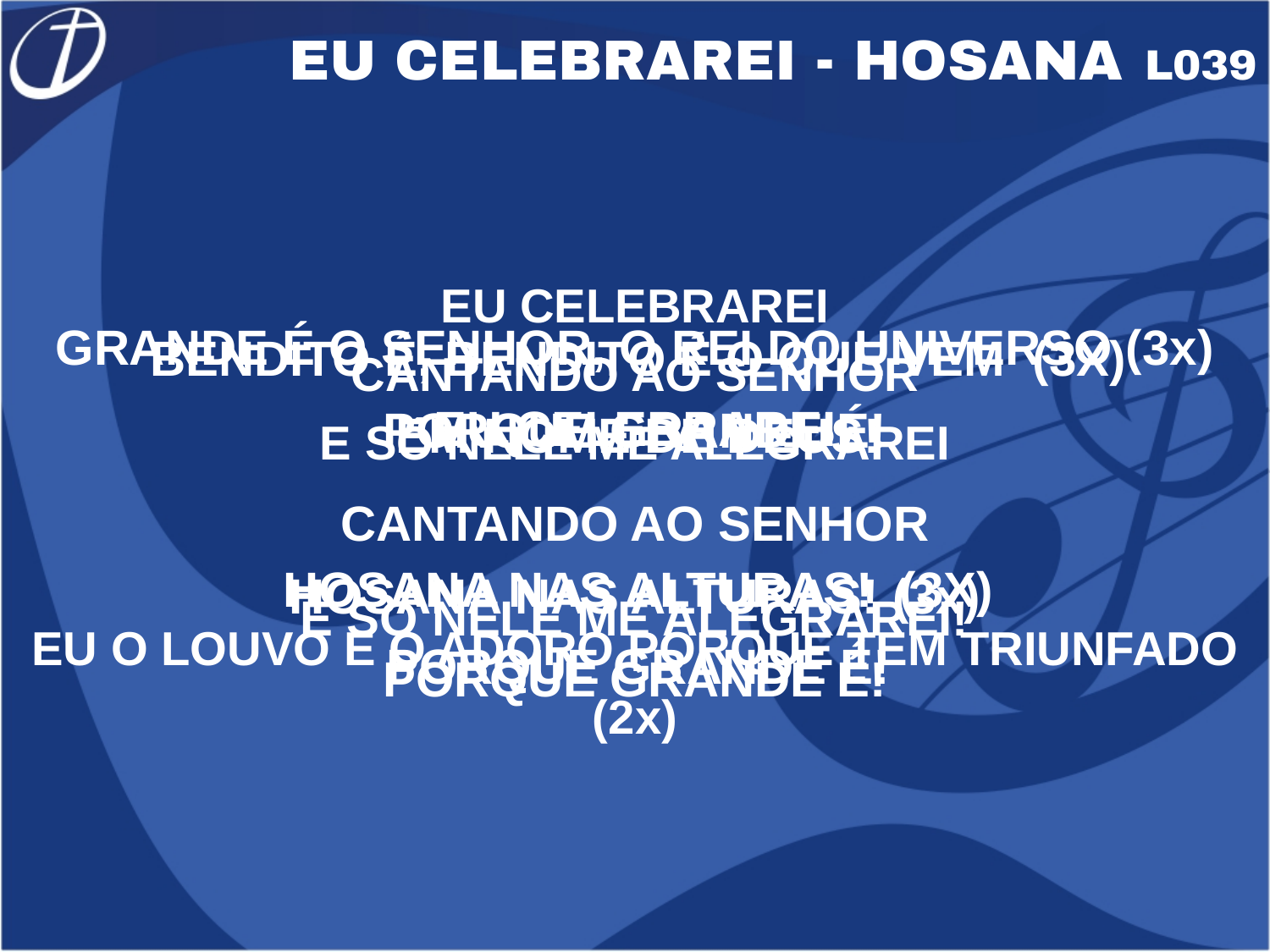

EU CELEBRAREI - HOSANA L039
EU CELEBRAREI
CANTANDO AO SENHOR
E SÓ NELE ME ALEGRAREI

EU O LOUVO E O ADORO PORQUE TEM TRIUNFADO (2x)
GRANDE É O SENHOR, O REI DO UNIVERSO (3x)
PORQUE GRANDE É!

HOSANA NAS ALTURAS! (3x)
PORQUE GRANDE É!
BENDITO É, BENDITO É O QUE VEM  (3X)
EM NOME DE DEUS!

HOSANA NAS ALTURAS!  (3X)
PORQUE GRANDE É!
EU CELEBRAREI
CANTANDO AO SENHOR
E SÓ NELE ME ALEGRAREI!